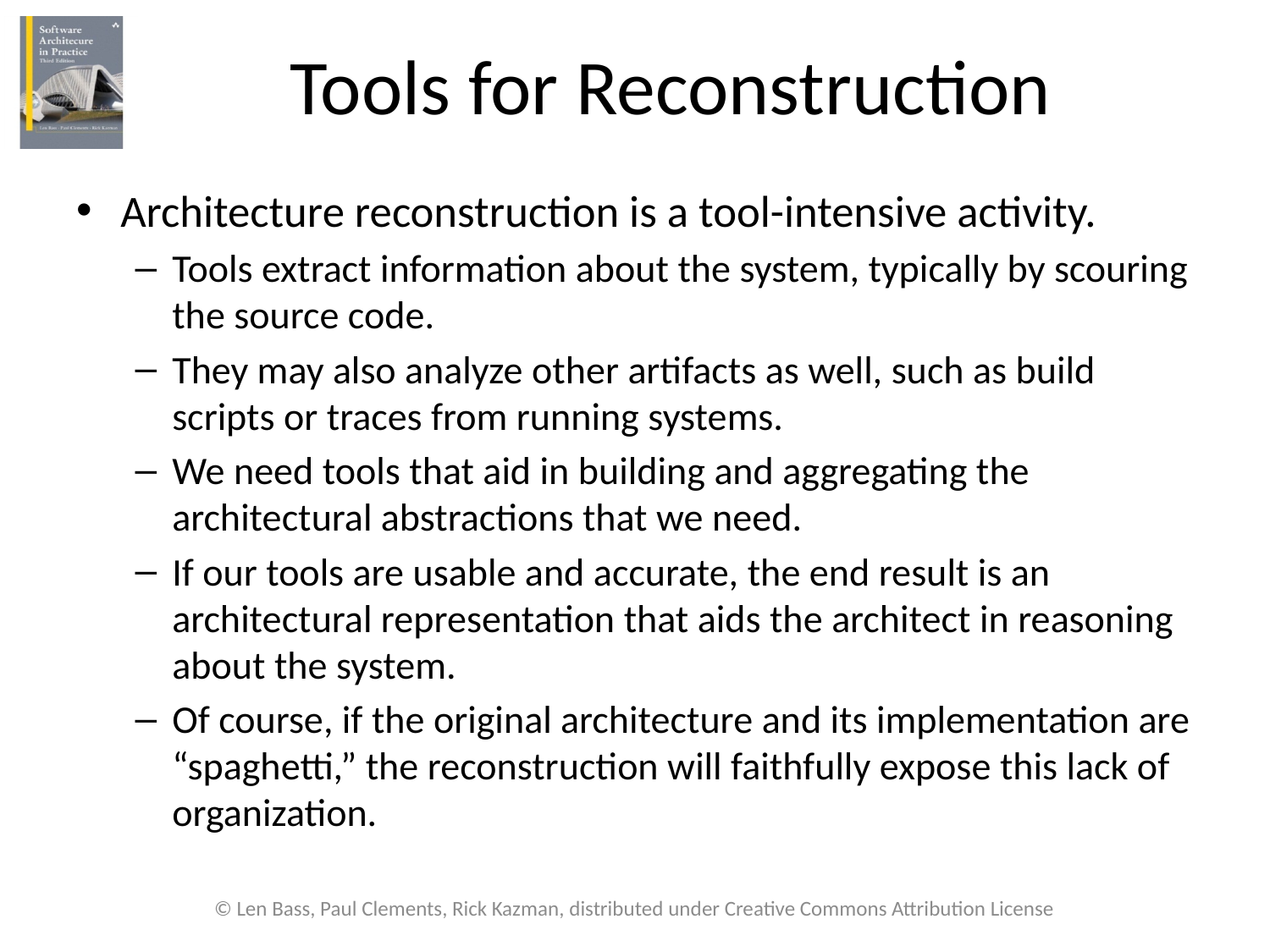

# Tools for Reconstruction
Architecture reconstruction is a tool-intensive activity.
Tools extract information about the system, typically by scouring the source code.
They may also analyze other artifacts as well, such as build scripts or traces from running systems.
We need tools that aid in building and aggregating the architectural abstractions that we need.
If our tools are usable and accurate, the end result is an architectural representation that aids the architect in reasoning about the system.
Of course, if the original architecture and its implementation are “spaghetti,” the reconstruction will faithfully expose this lack of organization.

© Len Bass, Paul Clements, Rick Kazman, distributed under Creative Commons Attribution License